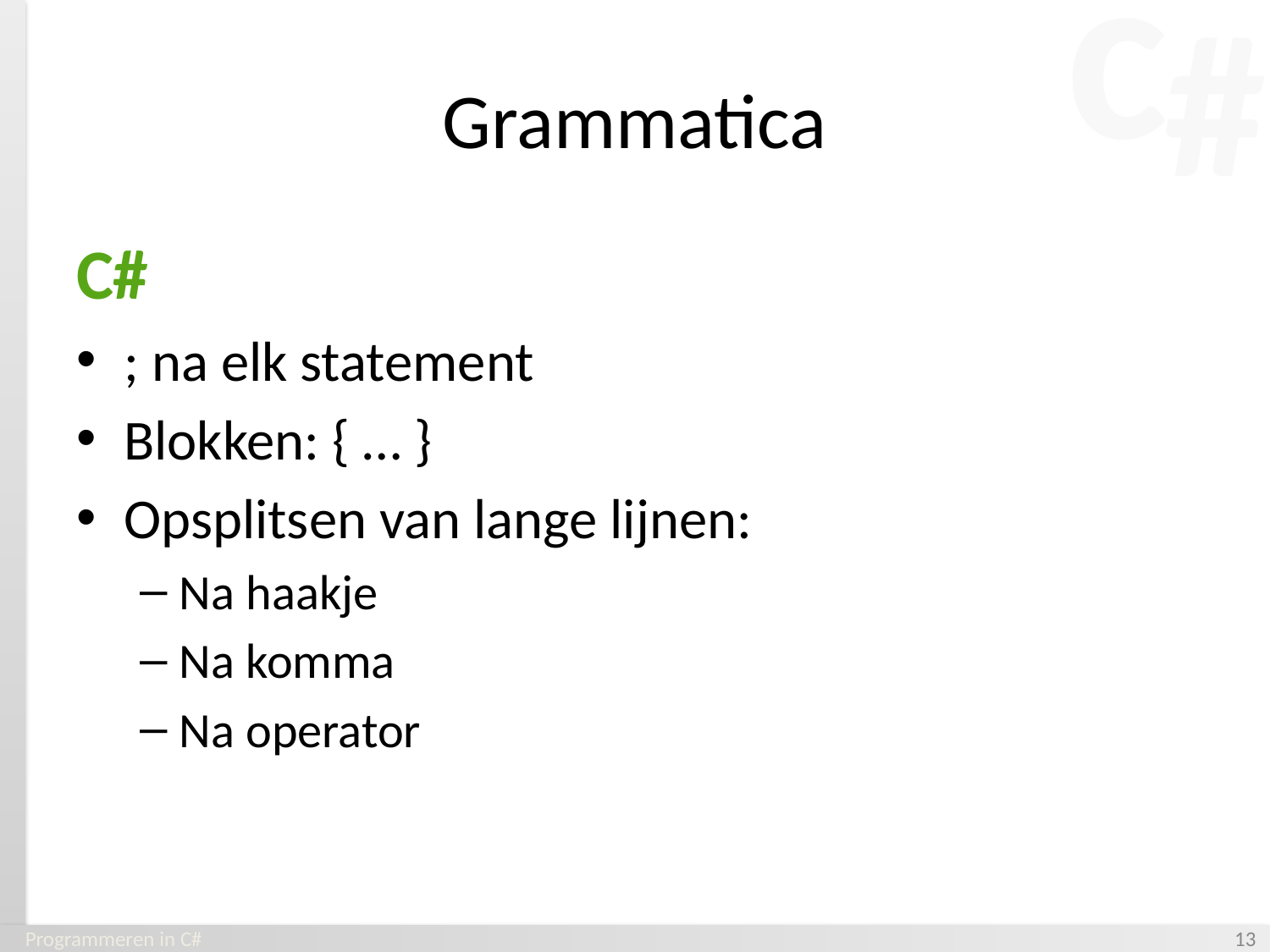

# Grammatica
C#
; na elk statement
Blokken: { … }
Opsplitsen van lange lijnen:
Na haakje
Na komma
Na operator

Programmeren in C#
13